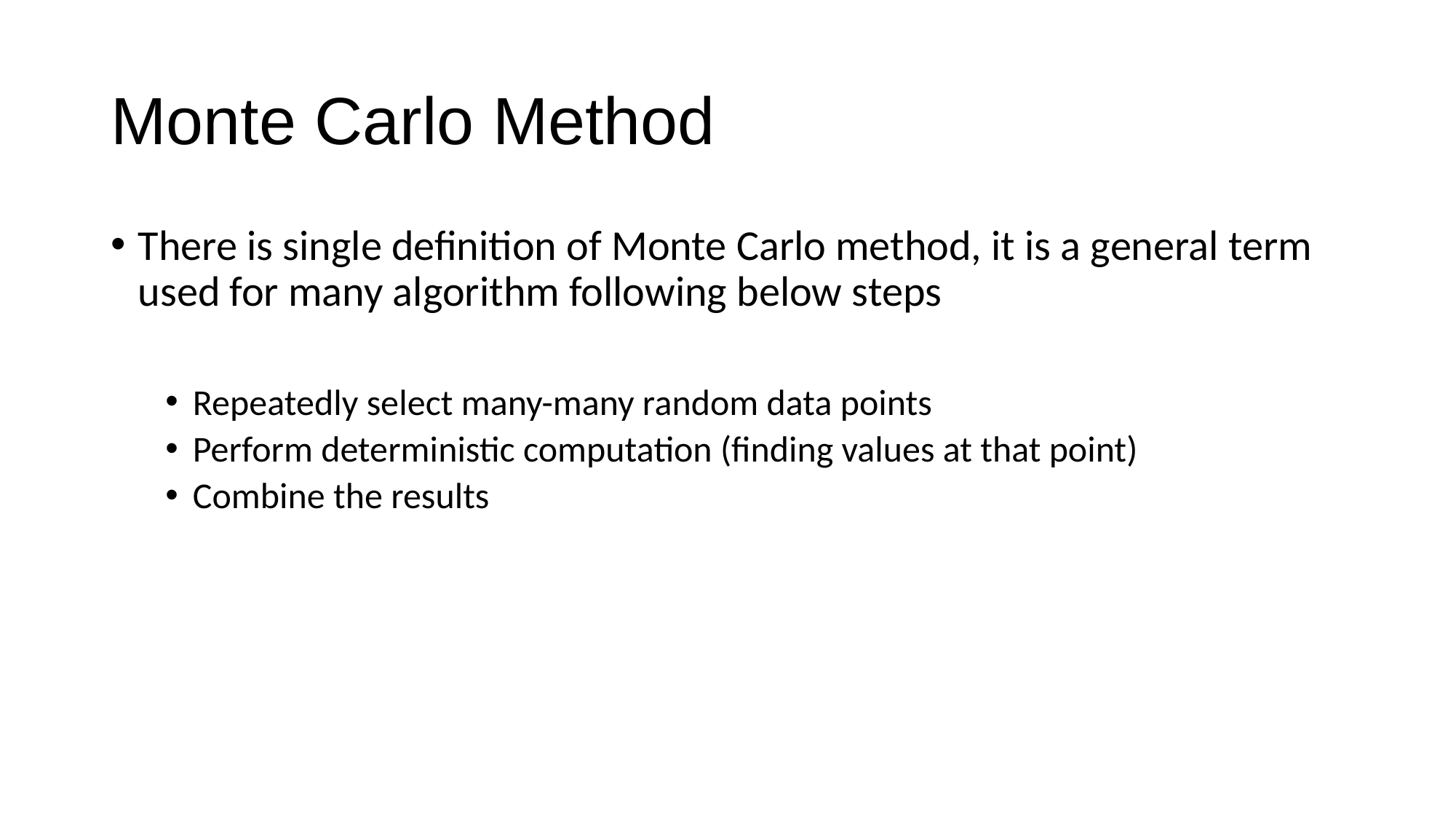

# Monte Carlo Method
There is single definition of Monte Carlo method, it is a general term used for many algorithm following below steps

Repeatedly select many-many random data points
Perform deterministic computation (finding values at that point)
Combine the results